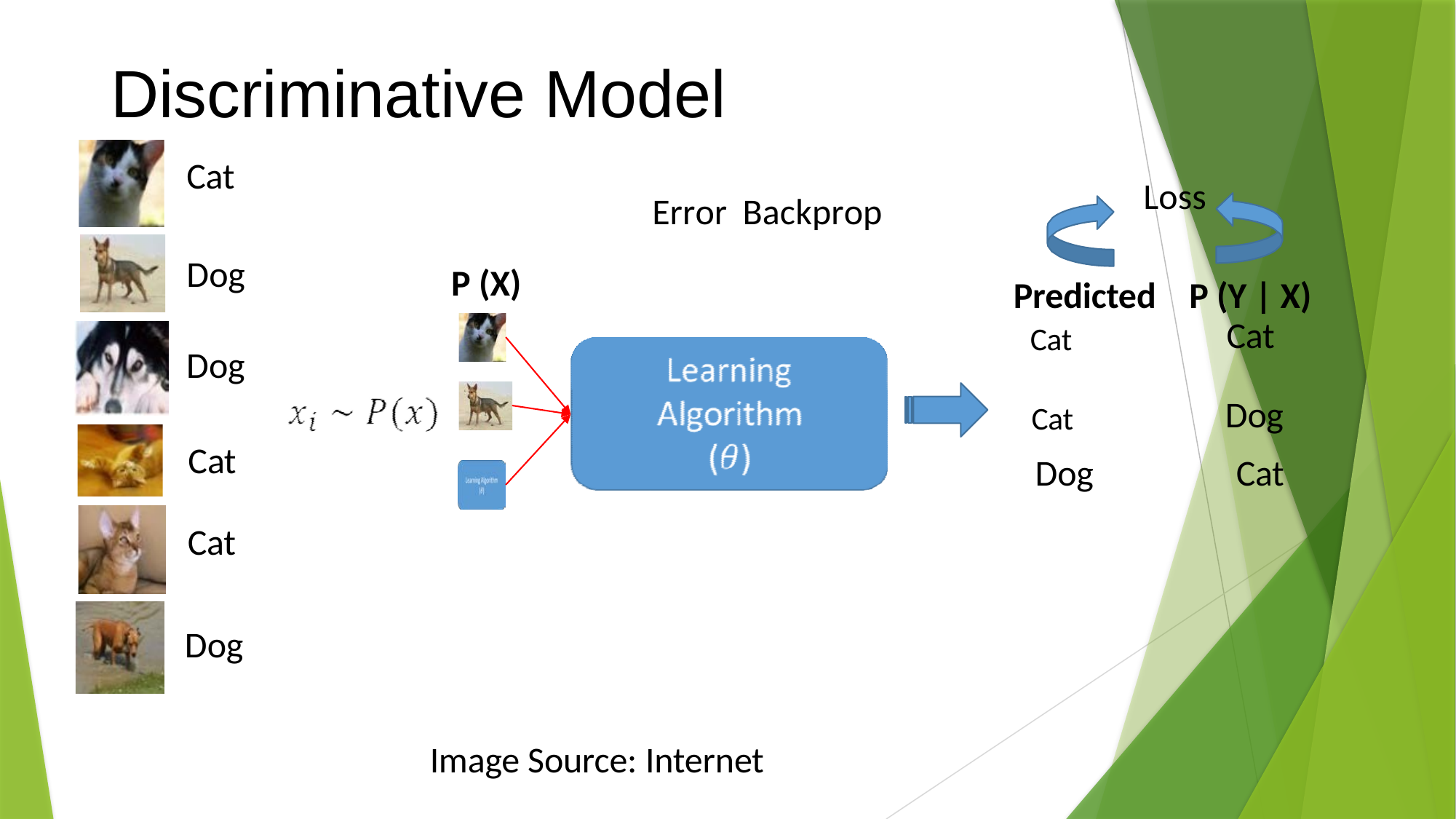

# Discriminative Model

Cat
Error	Backprop
Loss

Dog
P (X)
Predicted	P (Y | X)
Cat	Cat
Cat	Dog
Dog	Cat

Dog

Cat

Cat

Dog

Image Source: Internet